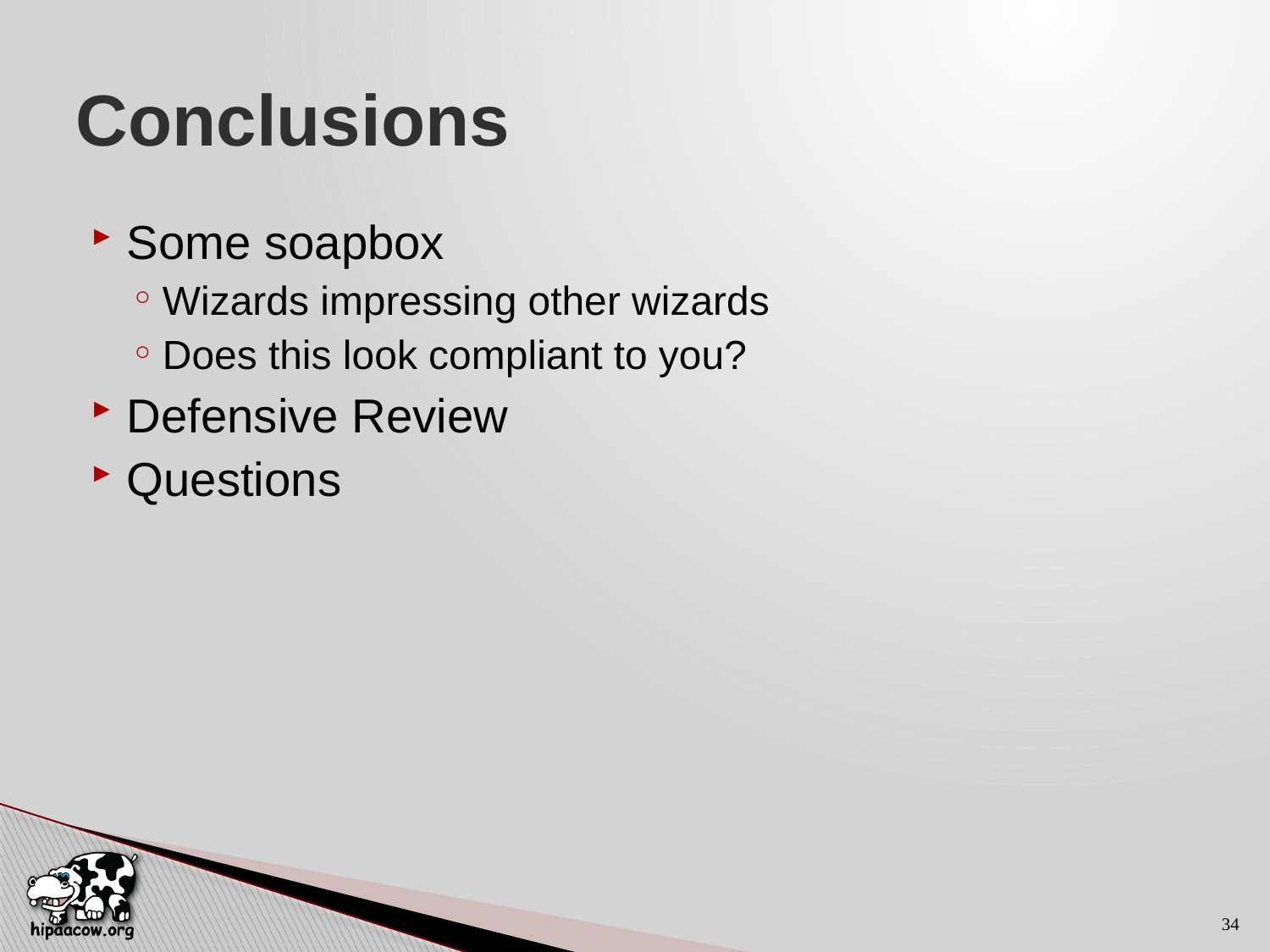

# Conclusions
Some soapbox
Wizards impressing other wizards
Does this look compliant to you?
Defensive Review
Questions
34